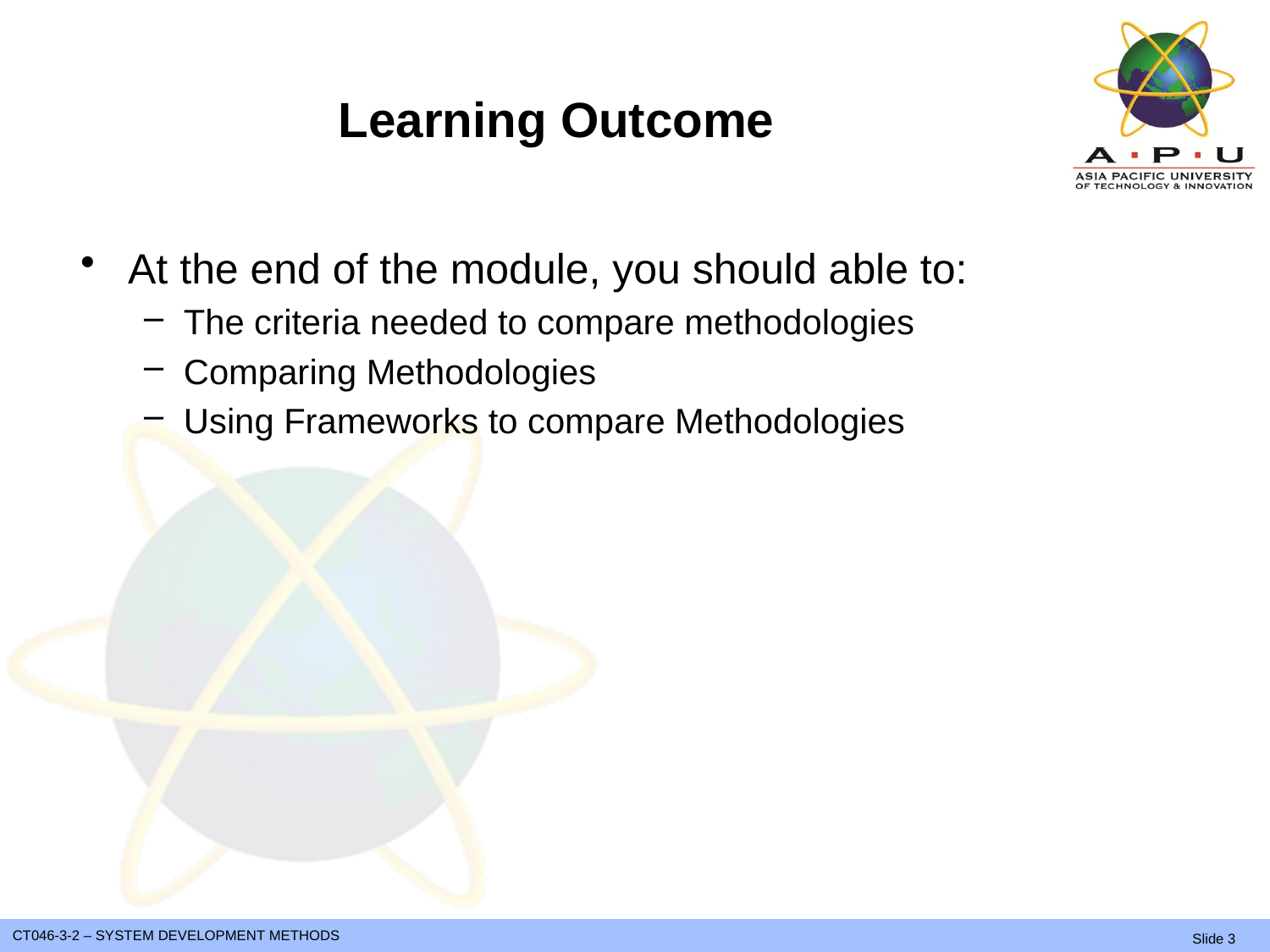

# Learning Outcome
At the end of the module, you should able to:
The criteria needed to compare methodologies
Comparing Methodologies
Using Frameworks to compare Methodologies